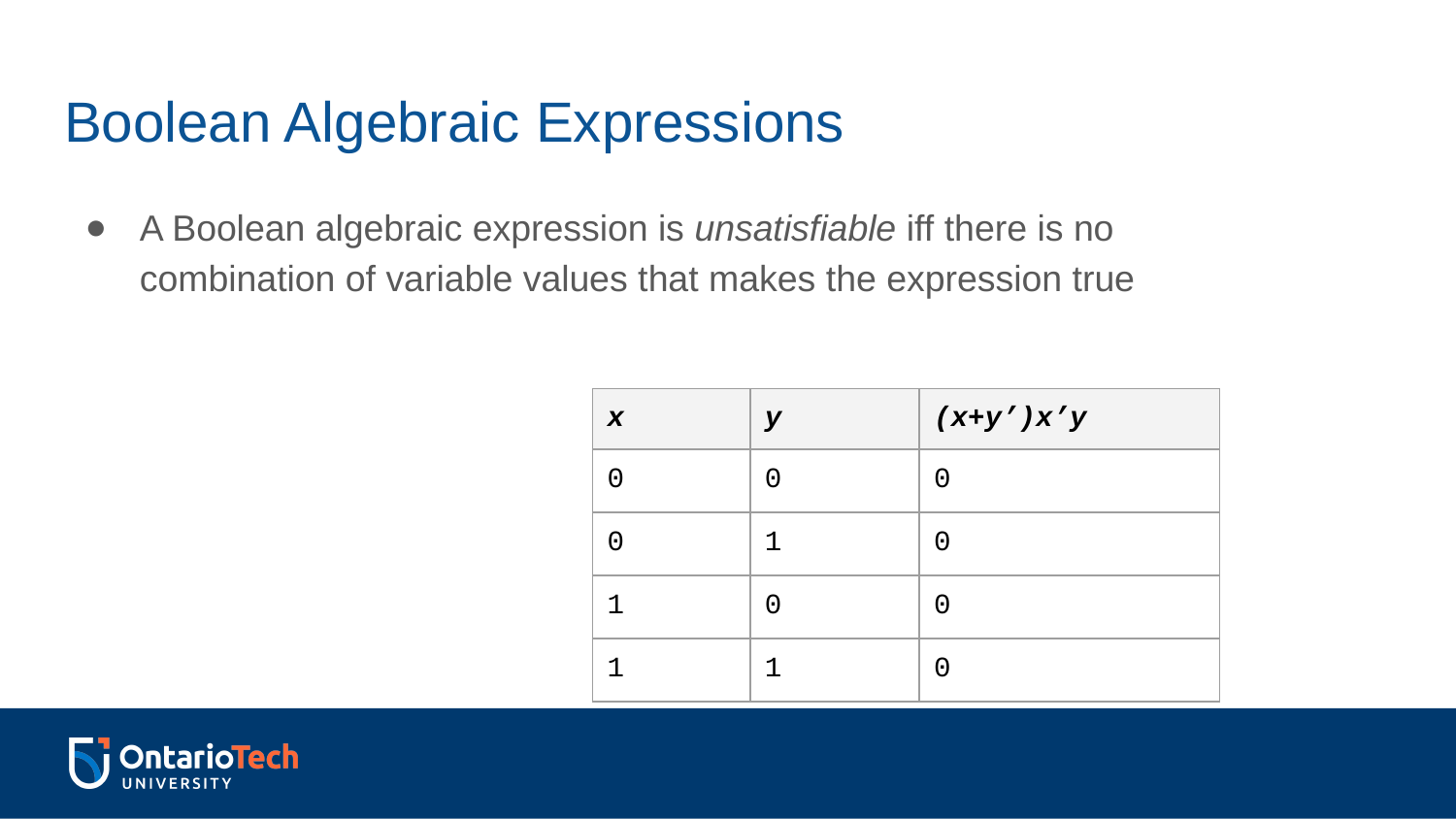

# Boolean Algebraic Expressions
A Boolean algebraic expression is unsatisfiable iff there is no combination of variable values that makes the expression true

| x | y | (x+y’)x’y |
| --- | --- | --- |
| 0 | 0 | 0 |
| 0 | 1 | 0 |
| 1 | 0 | 0 |
| 1 | 1 | 0 |